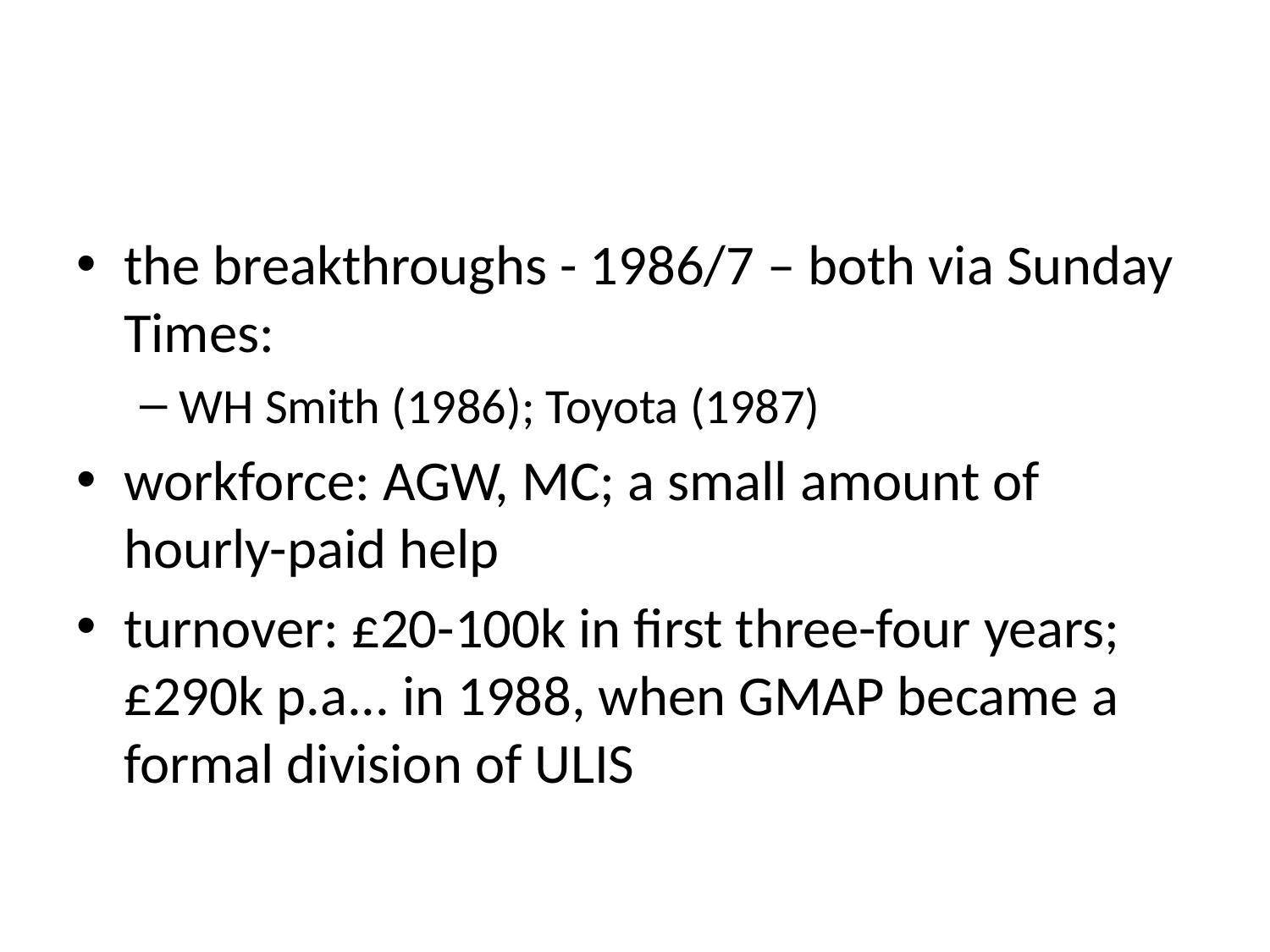

#
the breakthroughs - 1986/7 – both via Sunday Times:
WH Smith (1986); Toyota (1987)
workforce: AGW, MC; a small amount of hourly-paid help
turnover: £20-100k in first three-four years; £290k p.a... in 1988, when GMAP became a formal division of ULIS